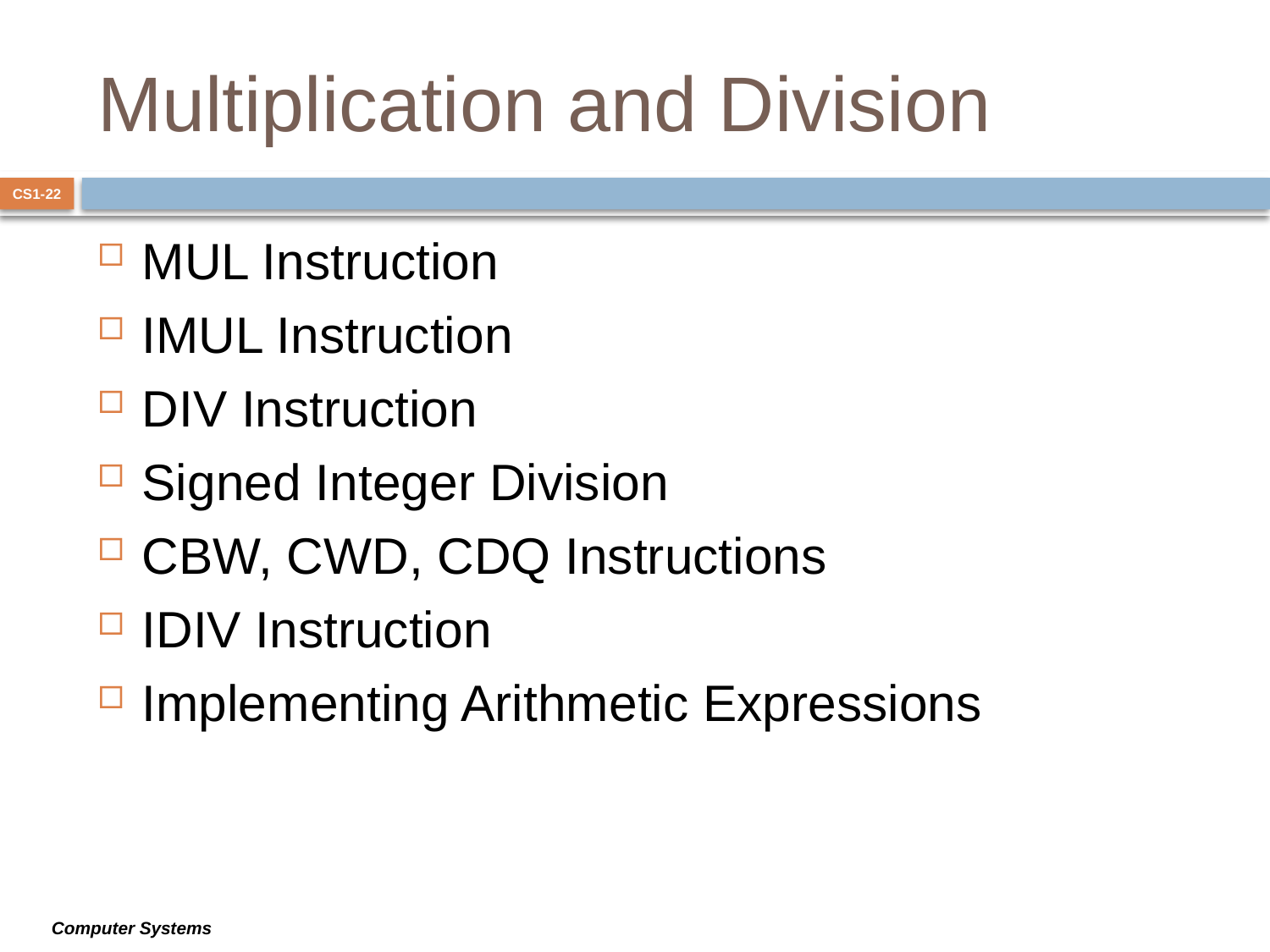

# Multiplication and Division
CS1-22
MUL Instruction
IMUL Instruction
DIV Instruction
Signed Integer Division
CBW, CWD, CDQ Instructions
IDIV Instruction
Implementing Arithmetic Expressions